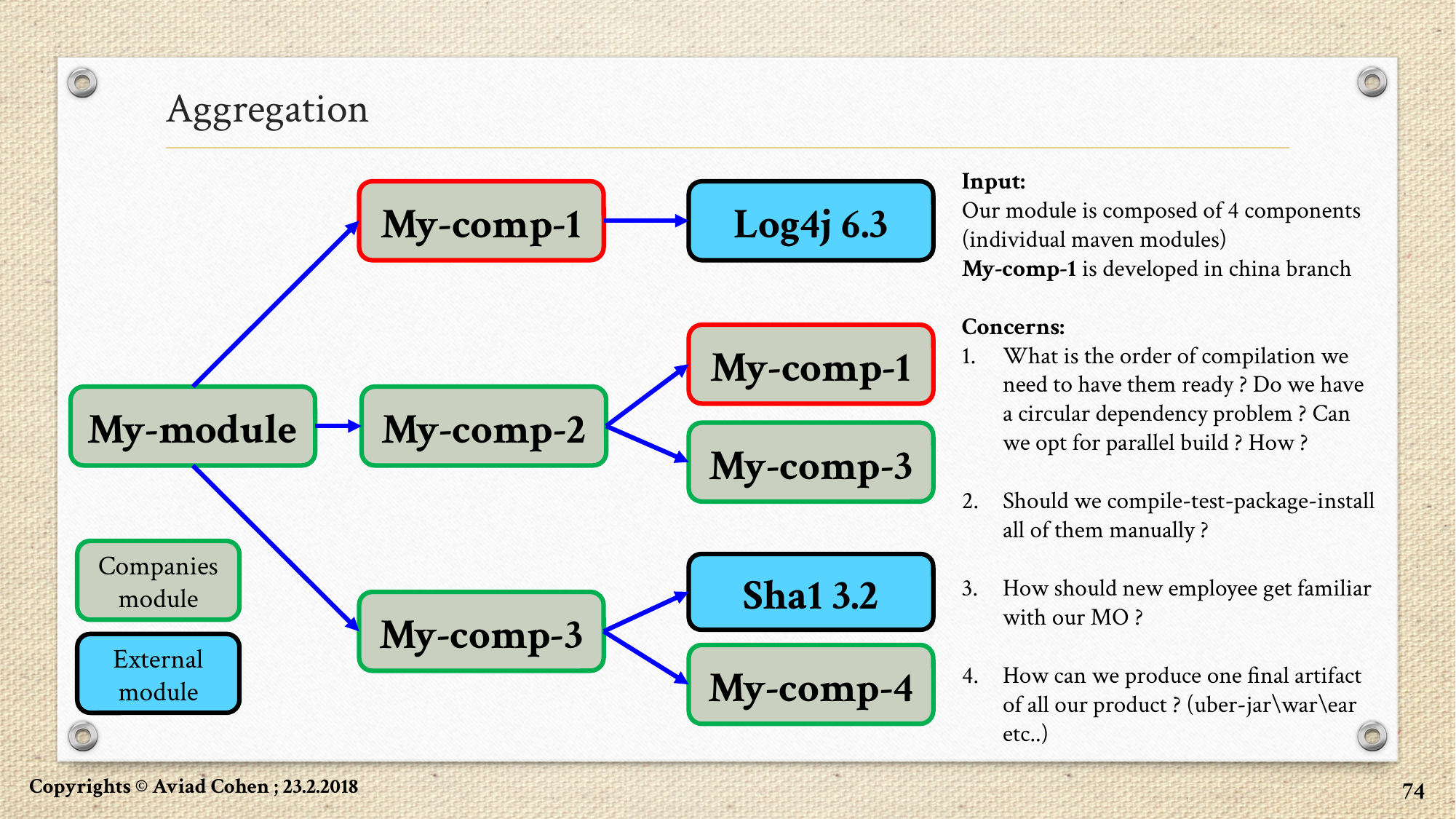

# Aggregation
Input:
Our module is composed of 4 components (individual maven modules)
My-comp-1 is developed in china branch

Concerns:
What is the order of compilation we need to have them ready ? Do we have a circular dependency problem ? Can we opt for parallel build ? How ?

Should we compile-test-package-install all of them manually ?

How should new employee get familiar with our MO ?

How can we produce one final artifact of all our product ? (uber-jar\war\ear etc..)
My-comp-1
Log4j 6.3
My-comp-1
My-module
My-comp-2
My-comp-3
Companies module
Sha1 3.2
My-comp-3
External module
My-comp-4
Copyrights © Aviad Cohen ; 23.2.2018
74